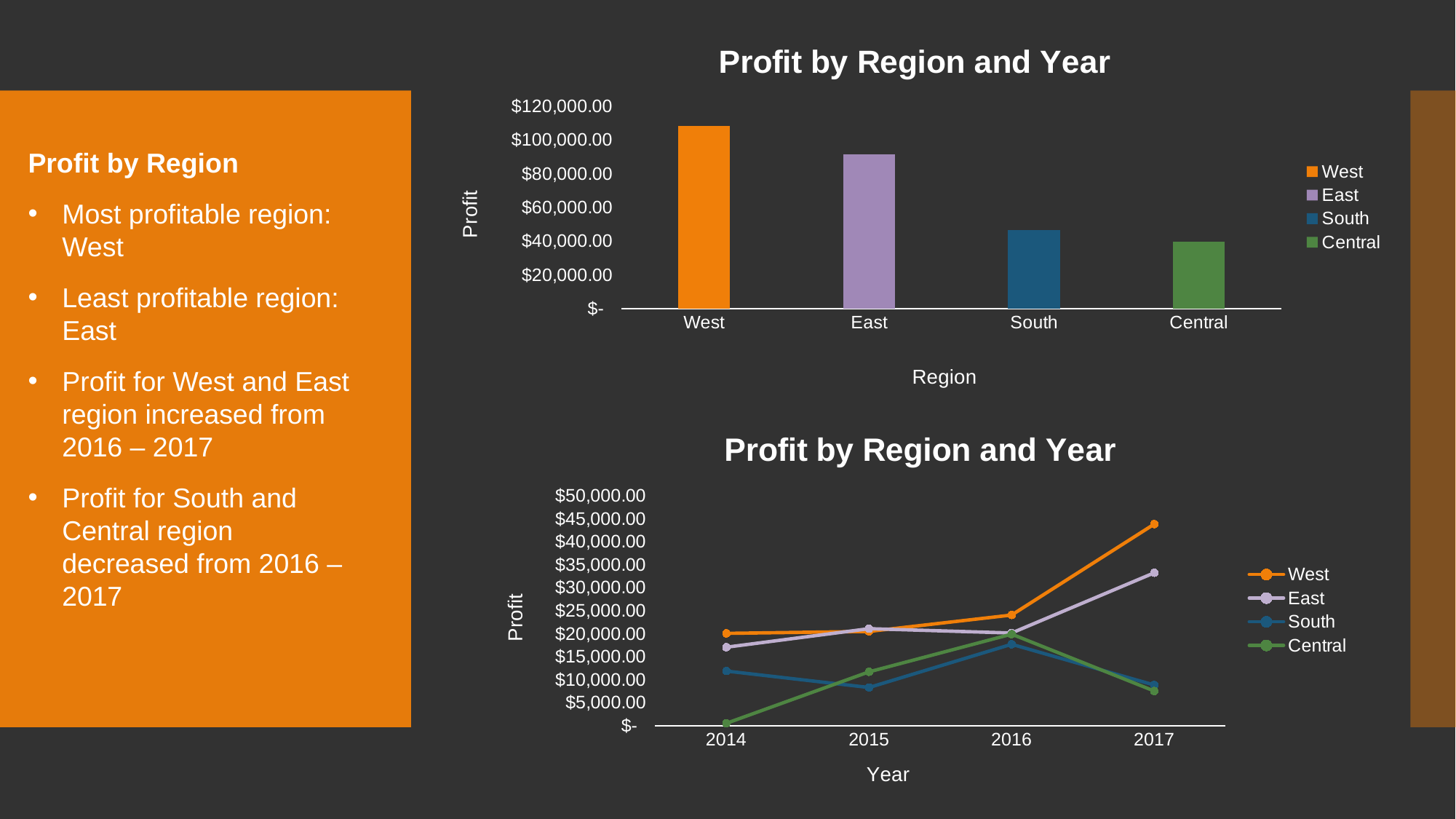

### Chart: Profit by Region and Year

| Category | Total |
|---|---|
| West | 108418.44890000013 |
| East | 91522.78000000026 |
| South | 46749.43030000006 |
| Central | 39706.36249999997 |
Profit by Region
Most profitable region: West
Least profitable region: East
Profit for West and East region increased from 2016 – 2017
Profit for South and Central region decreased from 2016 – 2017

### Chart: Profit by Region and Year

| Category | West | East | South | Central |
|---|---|---|---|---|
| 2014 | 20065.691199999997 | 17059.6095 | 11879.120000000003 | 539.5533999999928 |
| 2015 | 20492.194699999975 | 21091.013000000028 | 8318.593999999994 | 11716.802000000012 |
| 2016 | 24051.60689999998 | 20141.596100000002 | 17702.808399999998 | 19899.162899999992 |
| 2017 | 43808.95609999999 | 33230.56140000003 | 8848.907899999995 | 7550.844199999996 |